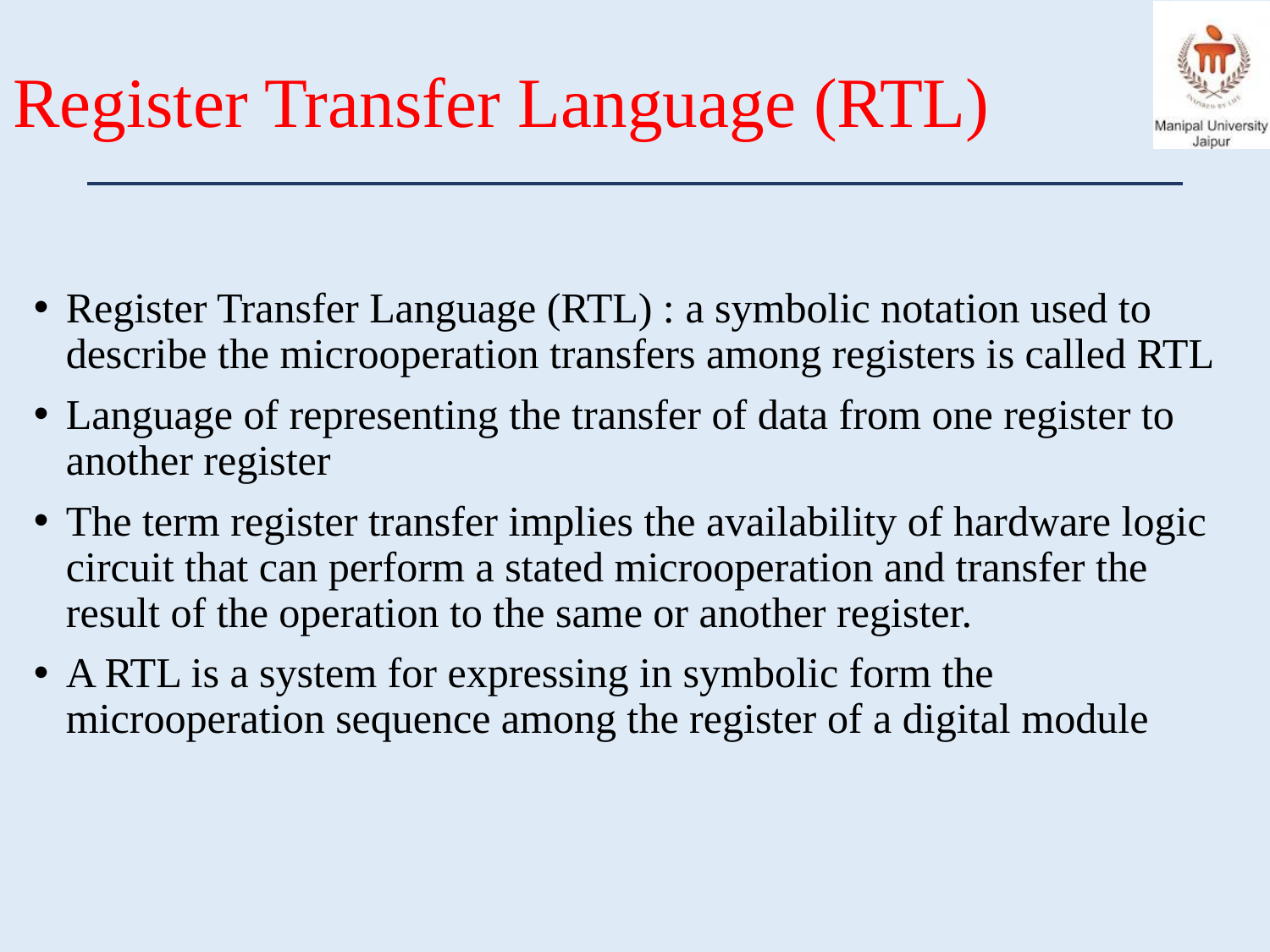

# Register Transfer Language (RTL)
Register Transfer Language (RTL) : a symbolic notation used to describe the microoperation transfers among registers is called RTL
Language of representing the transfer of data from one register to another register
The term register transfer implies the availability of hardware logic circuit that can perform a stated microoperation and transfer the result of the operation to the same or another register.
A RTL is a system for expressing in symbolic form the microoperation sequence among the register of a digital module